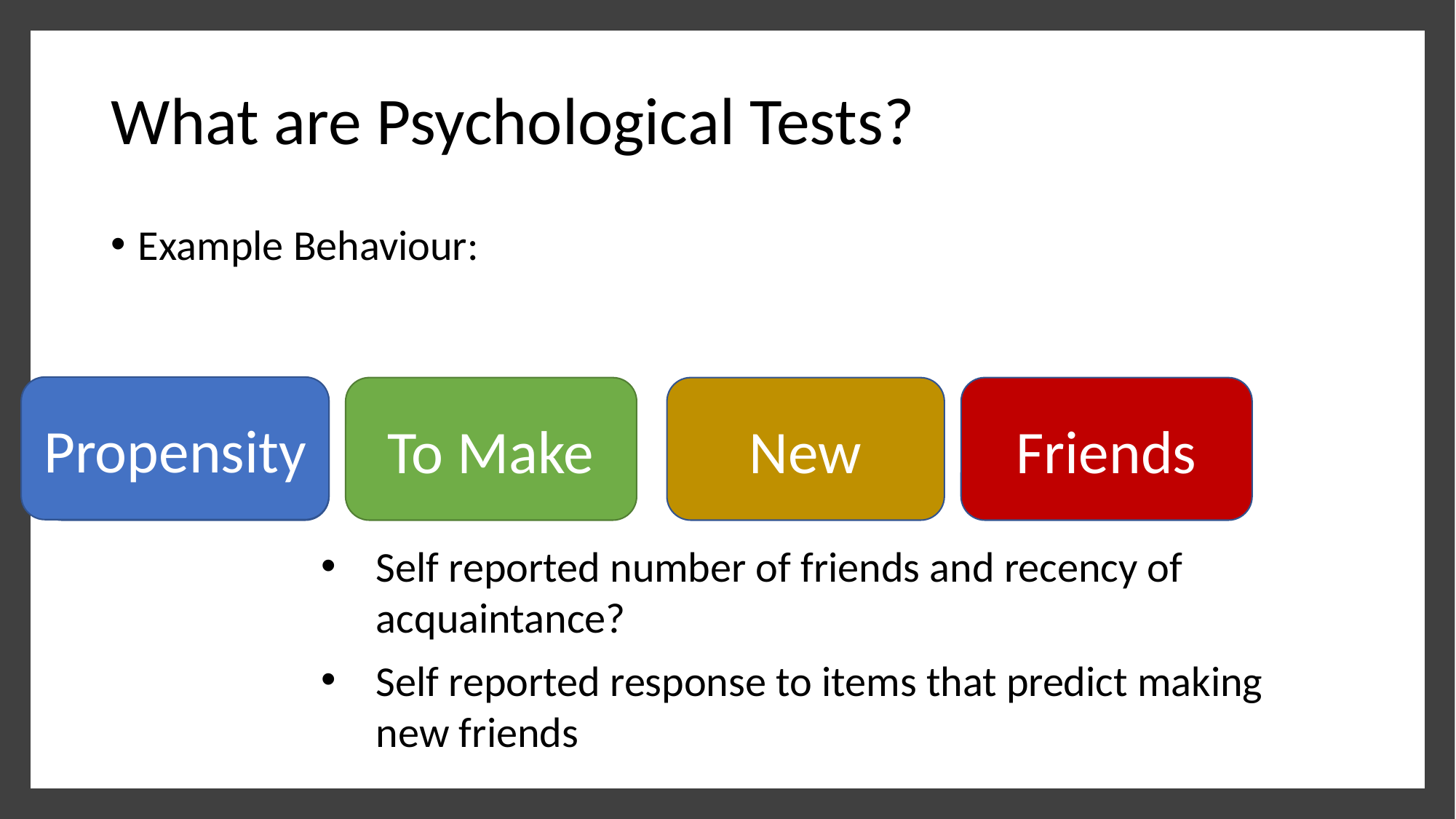

# What are Psychological Tests?
Example Behaviour:

Propensity
Ability
To Make
New
Friends
Self reported number of friends and recency of acquaintance?
Self reported response to items that predict making new friends